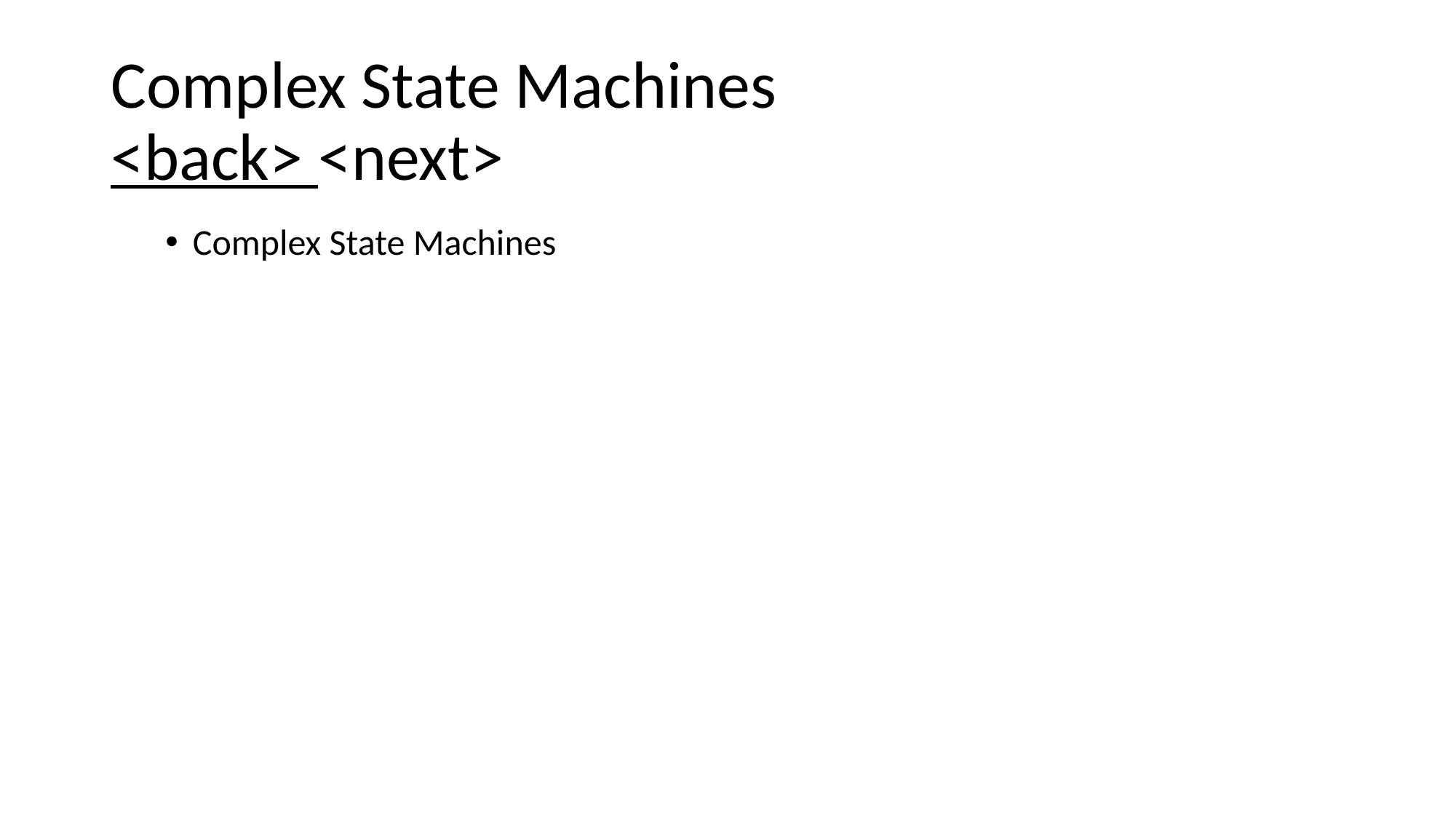

# Complex State Machines <back> <next>
Complex State Machines